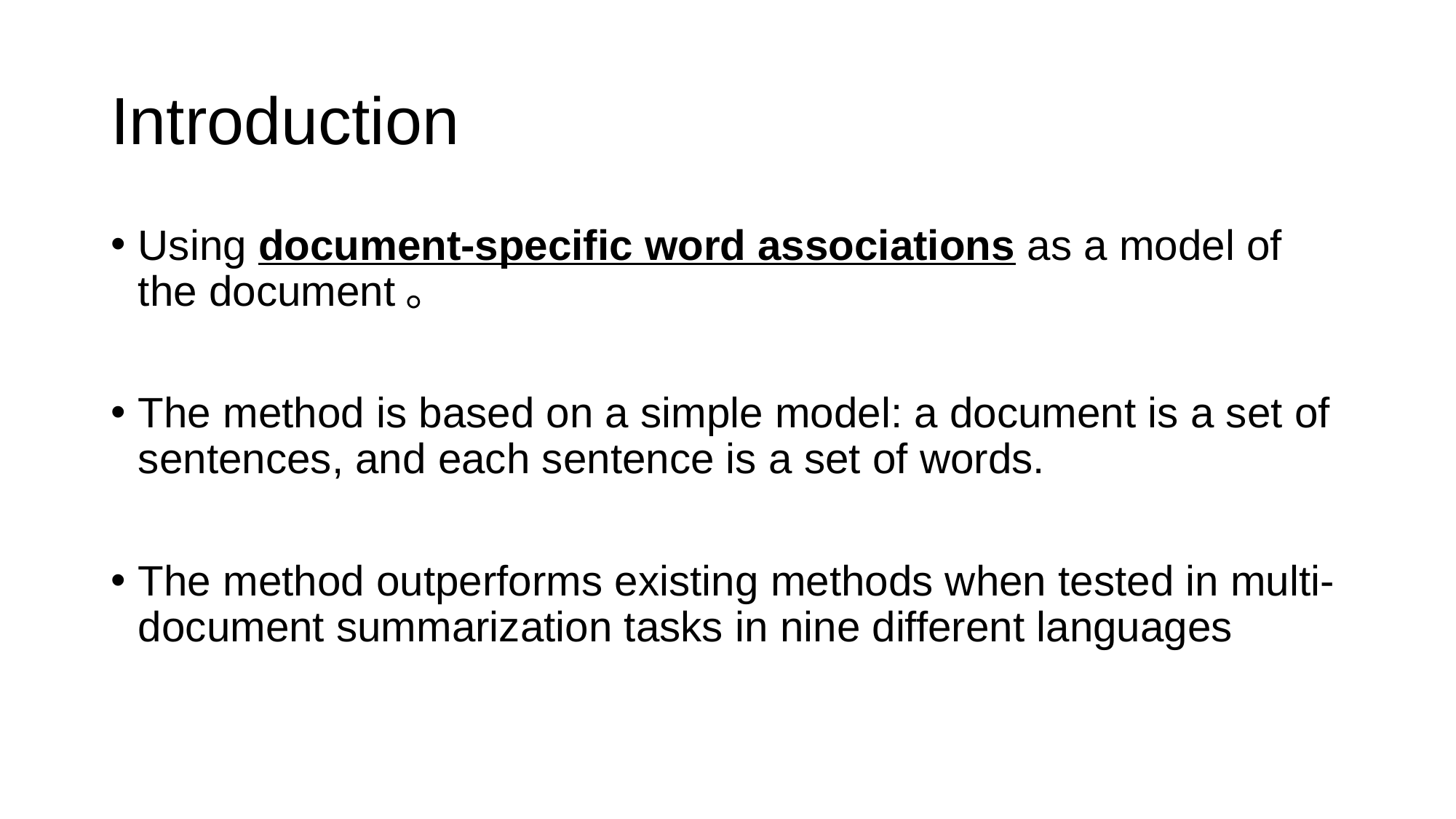

# Introduction
Using document-specific word associations as a model of the document。

The method is based on a simple model: a document is a set of sentences, and each sentence is a set of words.

The method outperforms existing methods when tested in multi-document summarization tasks in nine different languages